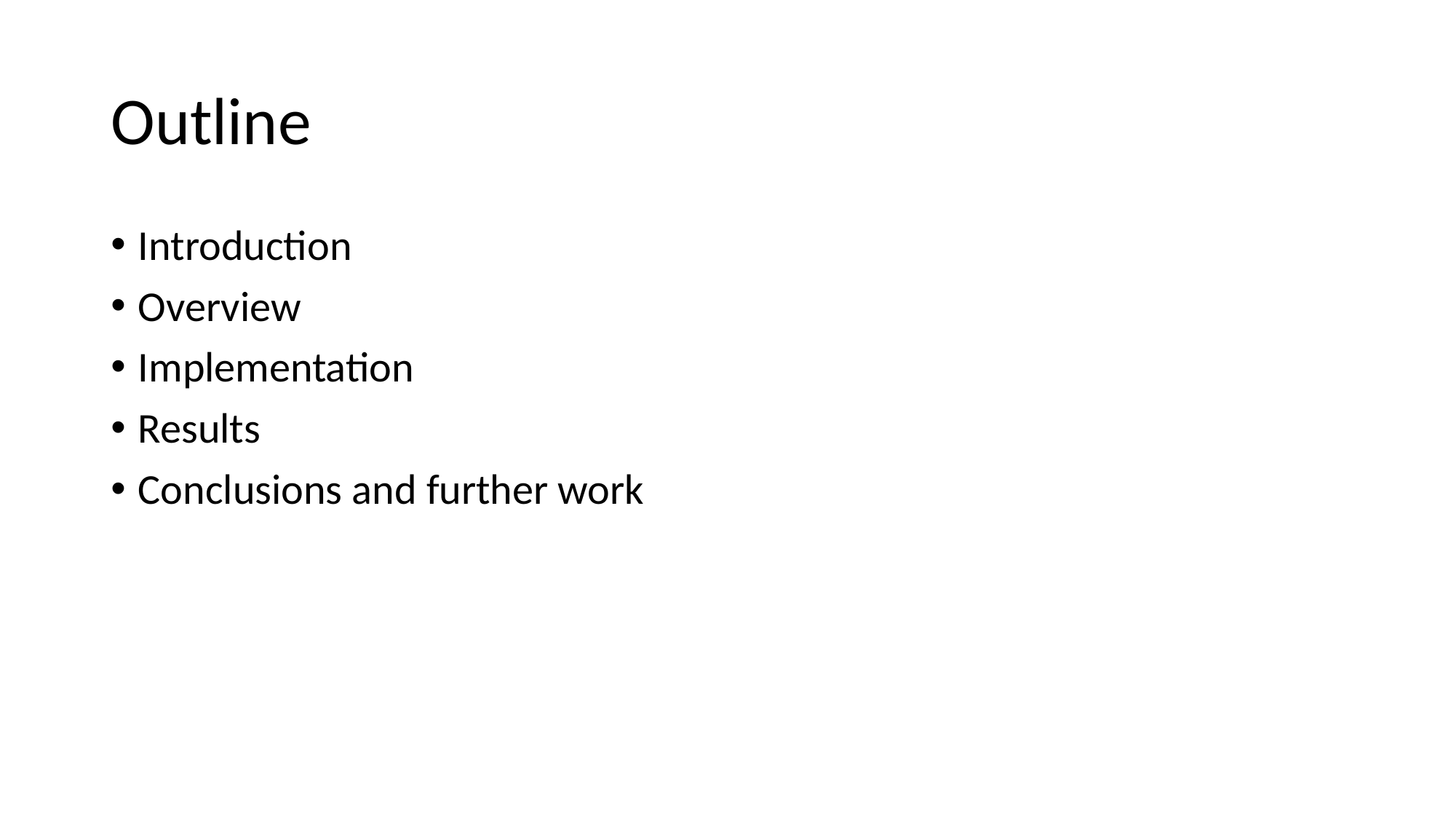

# Outline
Introduction
Overview
Implementation
Results
Conclusions and further work